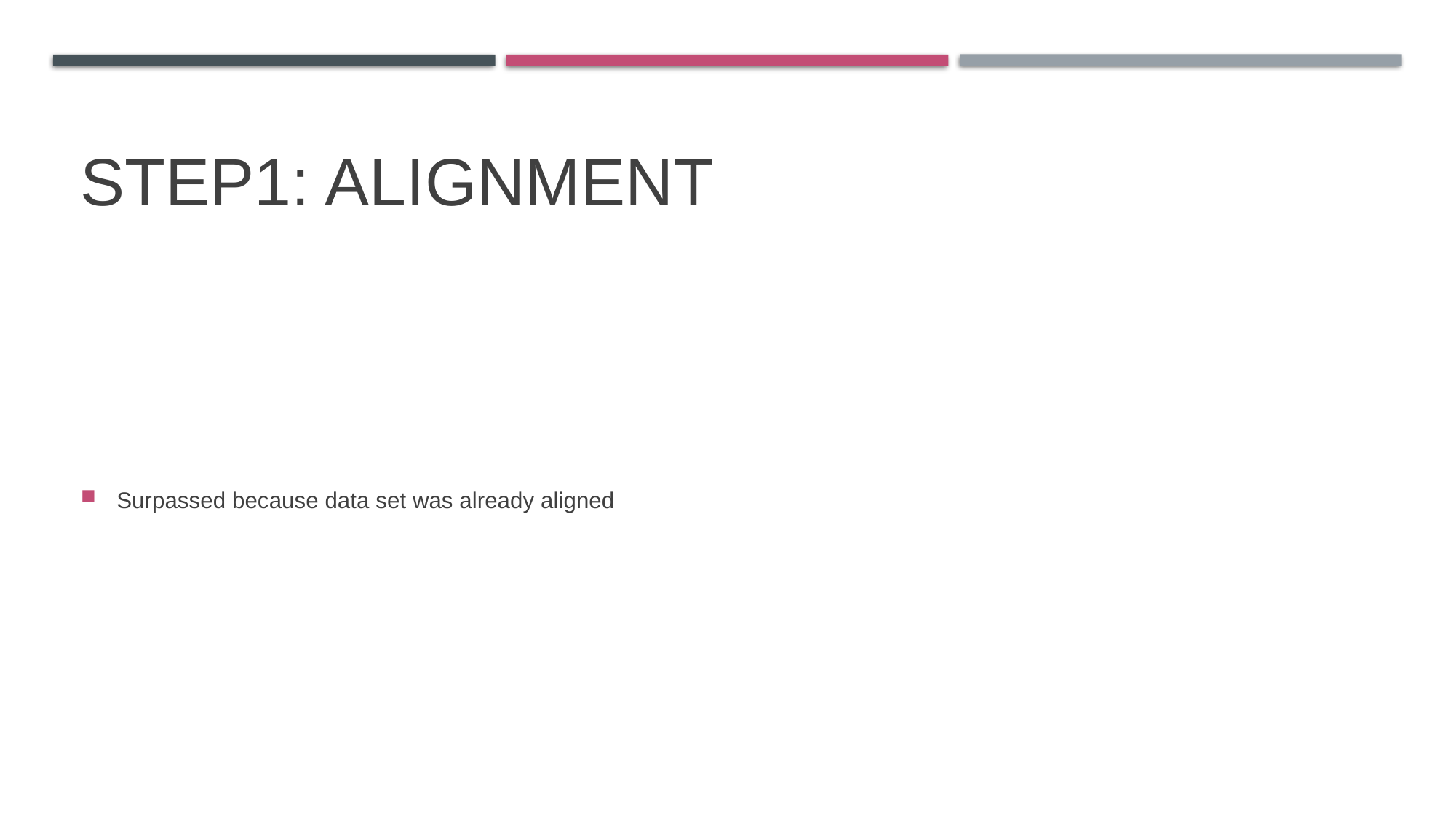

# STEP1: Alignment
Surpassed because data set was already aligned